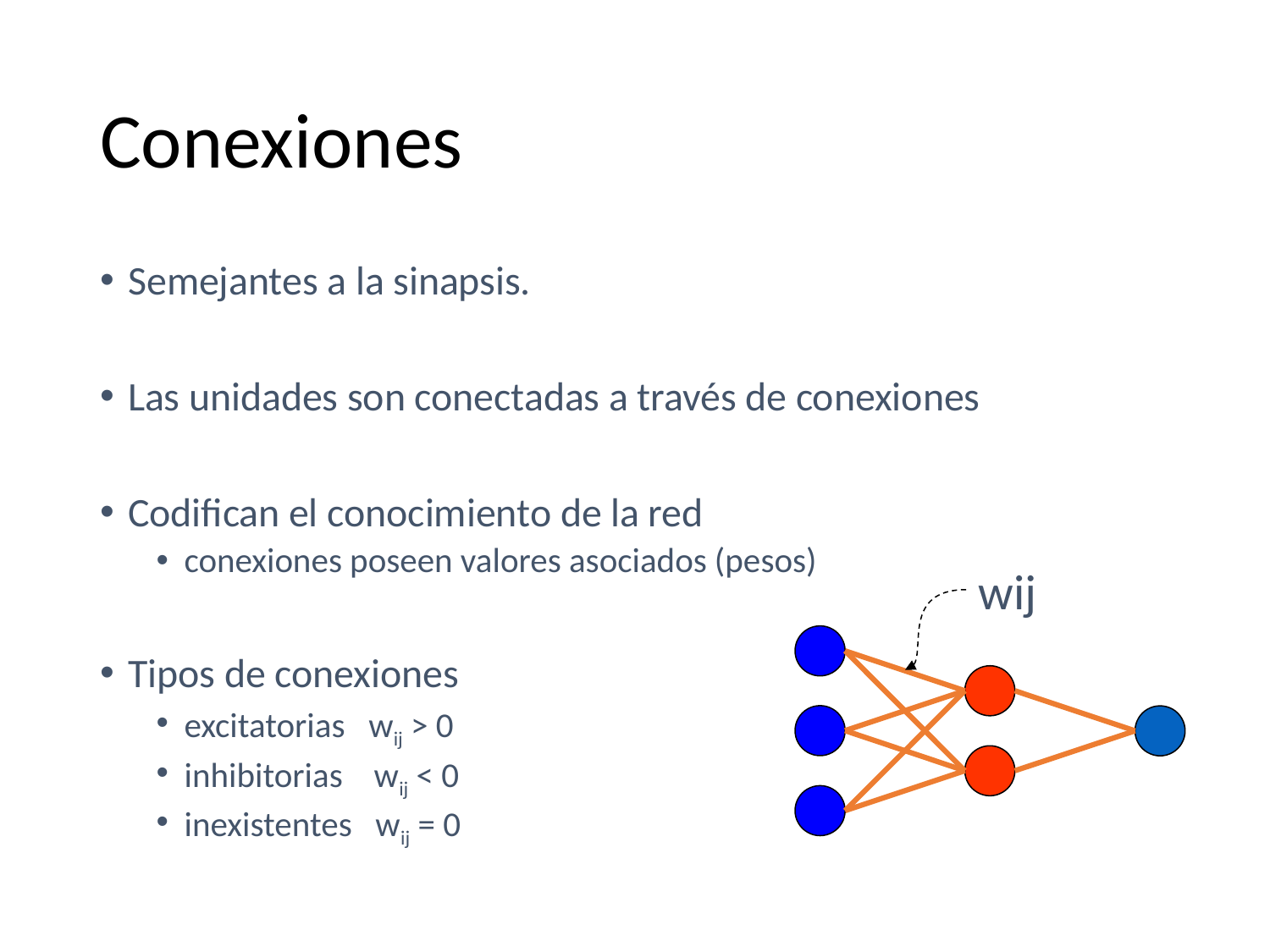

# Conexiones
Semejantes a la sinapsis.

Las unidades son conectadas a través de conexiones

Codifican el conocimiento de la red
conexiones poseen valores asociados (pesos)

Tipos de conexiones
excitatorias   wij > 0
inhibitorias    wij < 0
inexistentes   wij = 0
wij